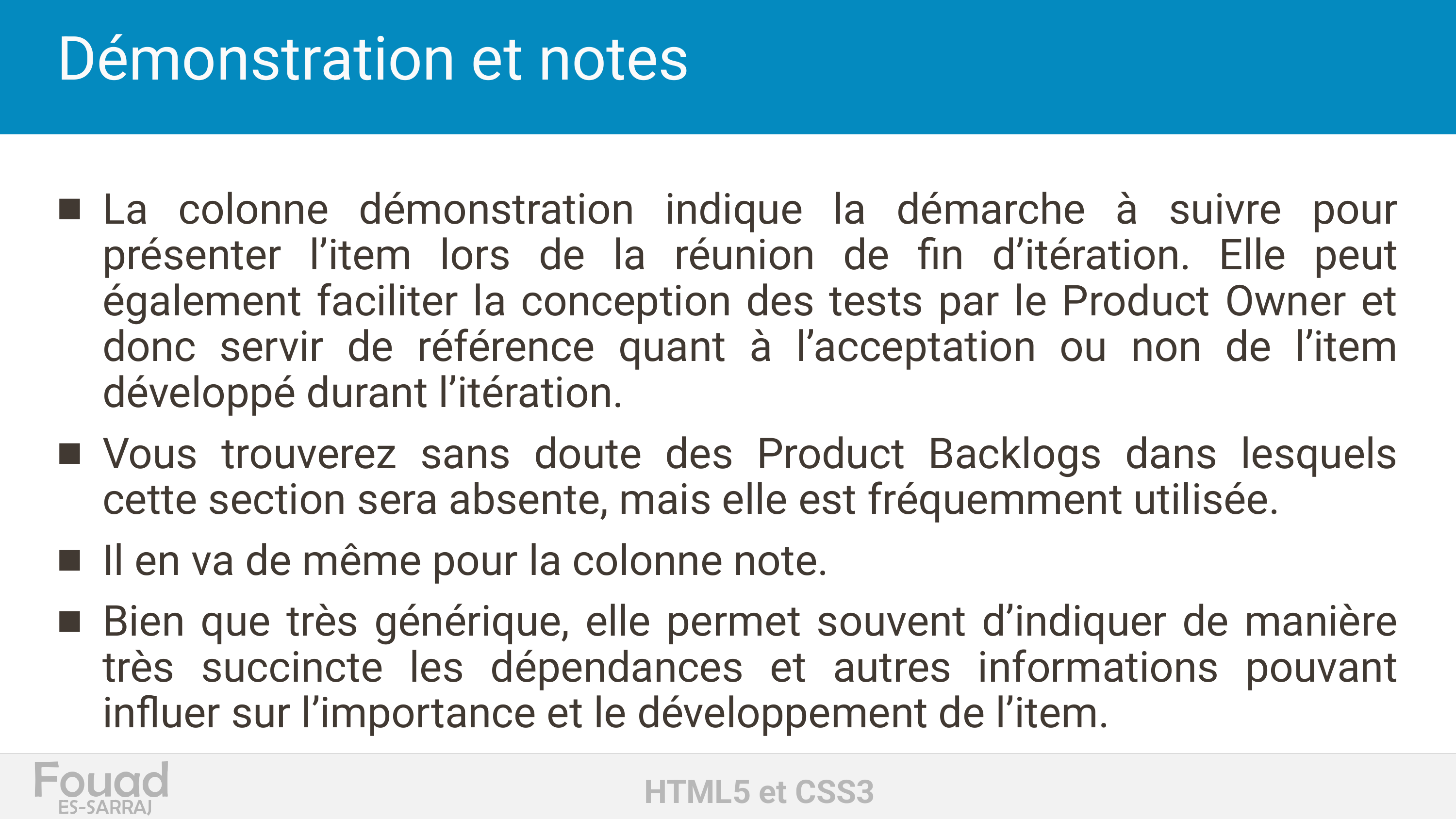

# Démonstration et notes
La colonne démonstration indique la démarche à suivre pour présenter l’item lors de la réunion de fin d’itération. Elle peut également faciliter la conception des tests par le Product Owner et donc servir de référence quant à l’acceptation ou non de l’item développé durant l’itération.
Vous trouverez sans doute des Product Backlogs dans lesquels cette section sera absente, mais elle est fréquemment utilisée.
Il en va de même pour la colonne note.
Bien que très générique, elle permet souvent d’indiquer de manière très succincte les dépendances et autres informations pouvant influer sur l’importance et le développement de l’item.